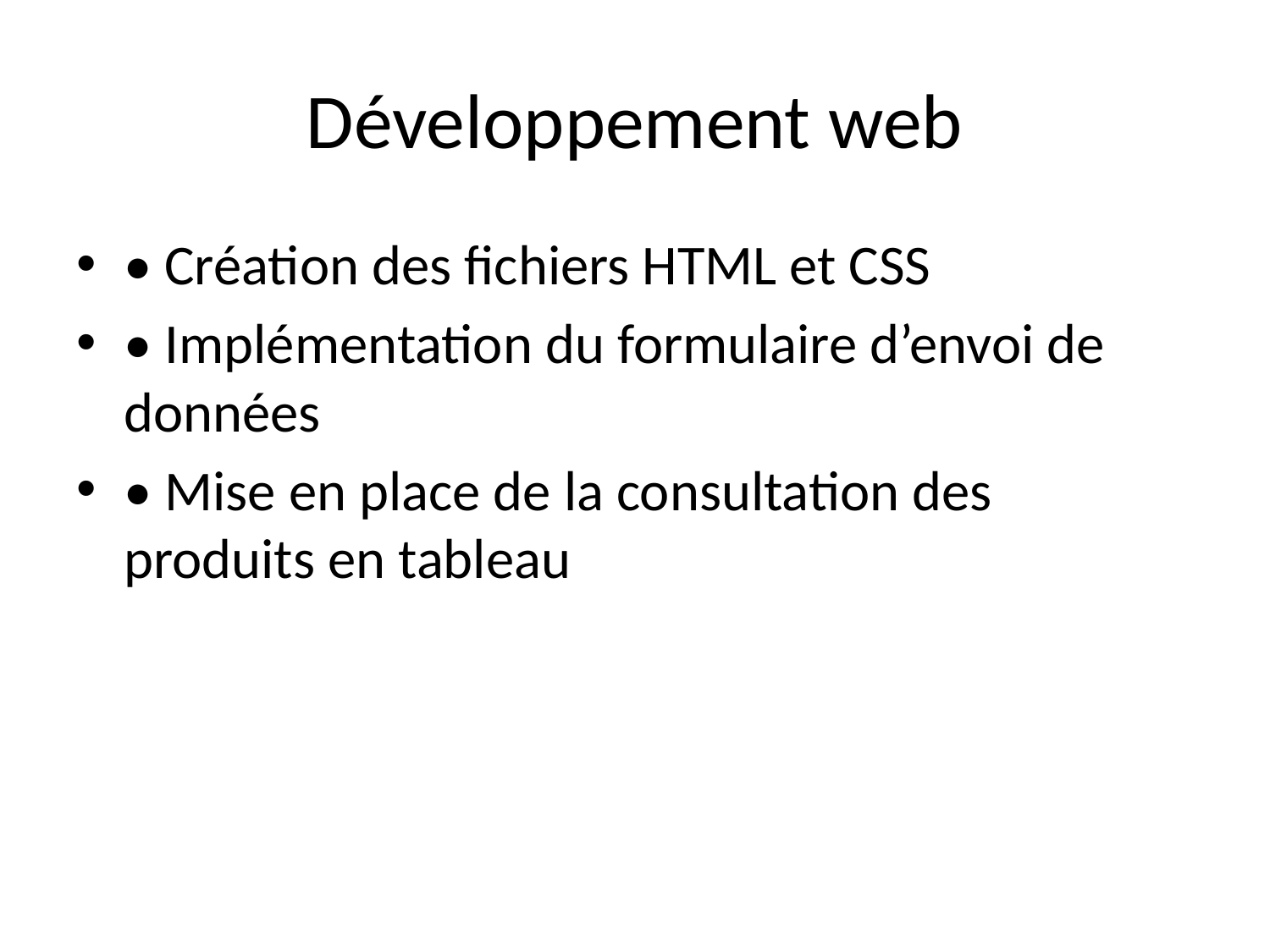

# Développement web
• Création des fichiers HTML et CSS
• Implémentation du formulaire d’envoi de données
• Mise en place de la consultation des produits en tableau